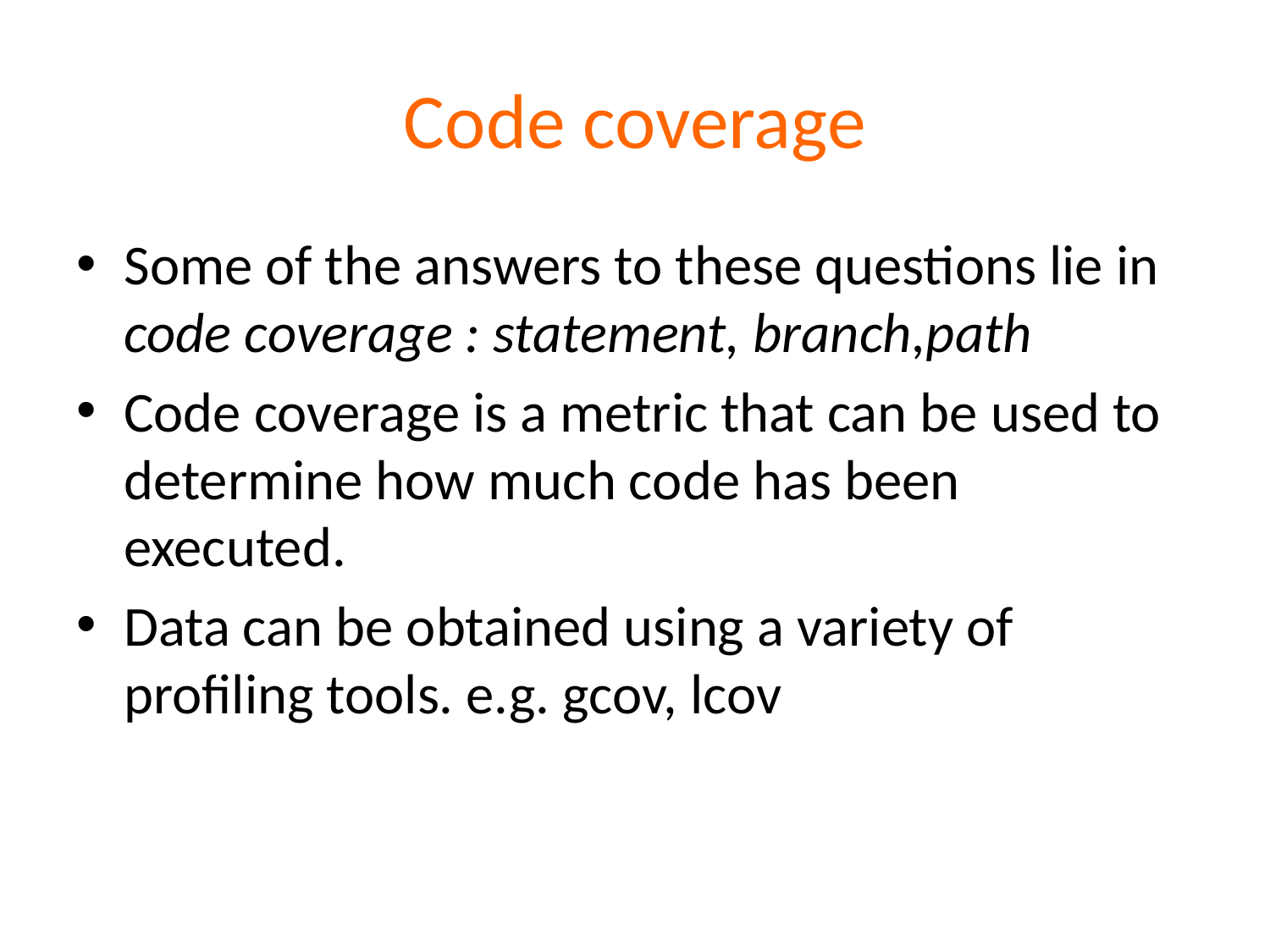

# Code coverage
Some of the answers to these questions lie in code coverage : statement, branch,path
Code coverage is a metric that can be used to determine how much code has been executed.
Data can be obtained using a variety of profiling tools. e.g. gcov, lcov